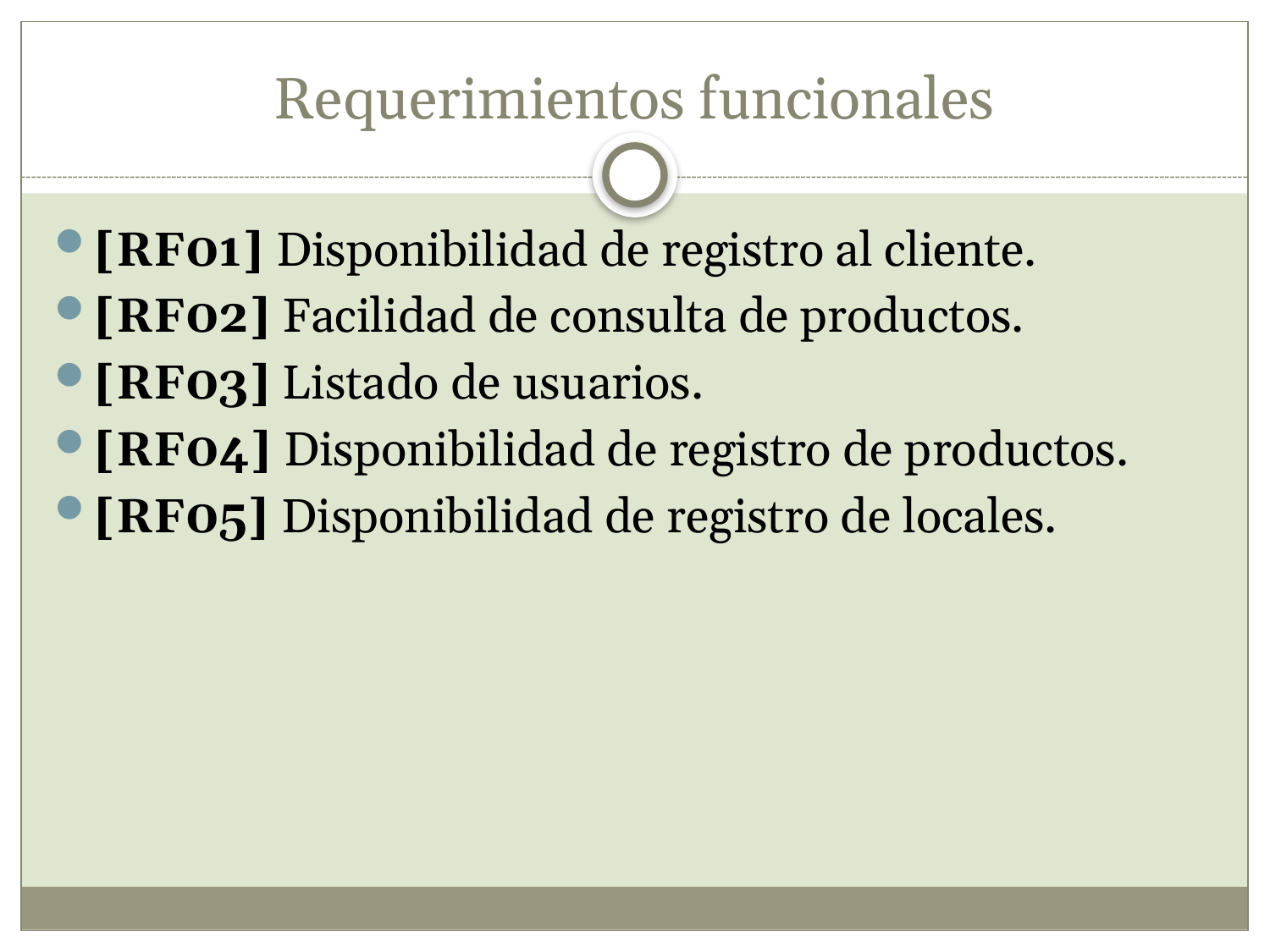

# Requerimientos funcionales
[RF01] Disponibilidad de registro al cliente.
[RF02] Facilidad de consulta de productos.
[RF03] Listado de usuarios.
[RF04] Disponibilidad de registro de productos.
[RF05] Disponibilidad de registro de locales.